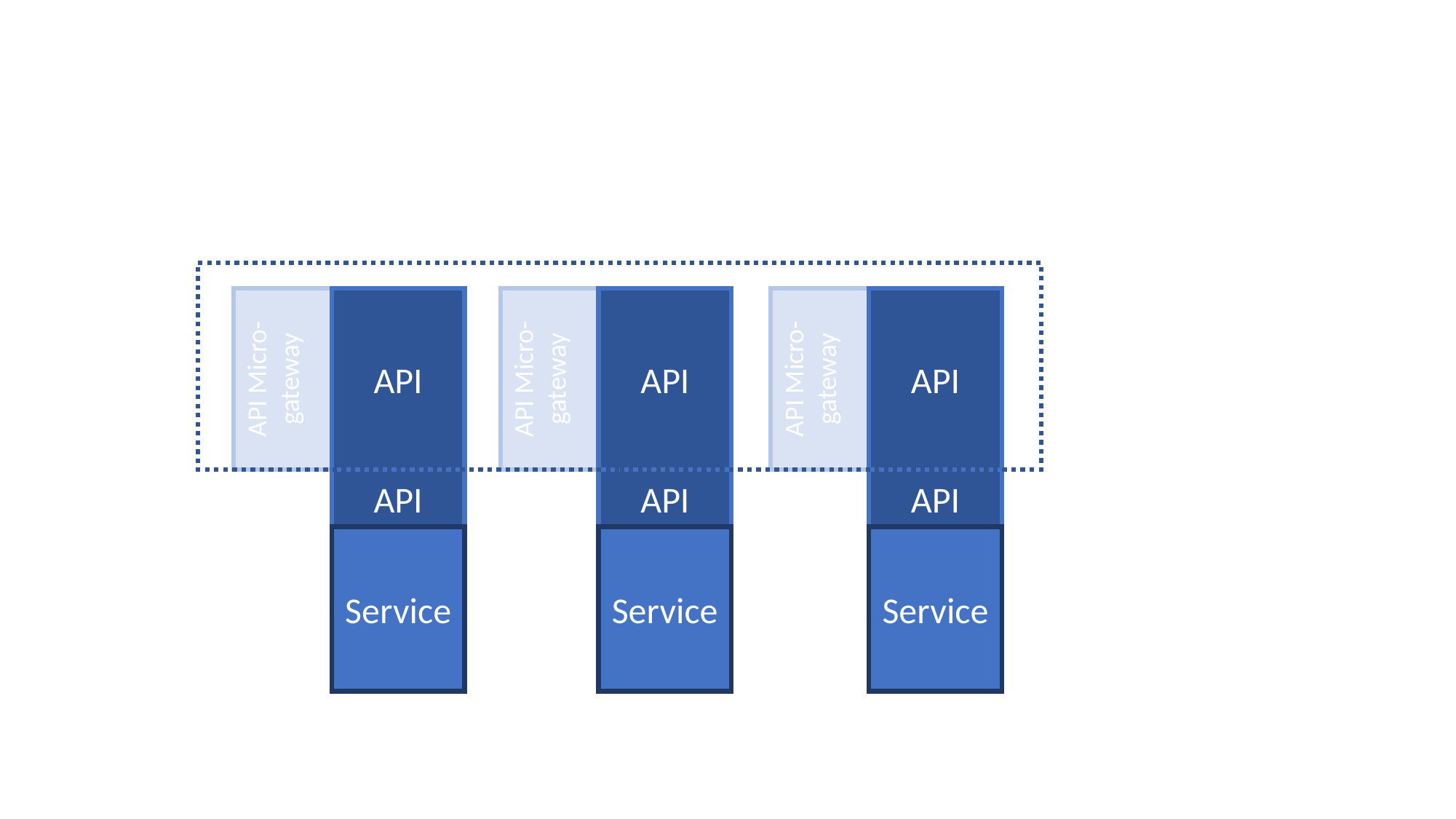

API
API
API
API Micro-
gateway
API Micro-
gateway
API Micro-
gateway
API
API
API
Service
Service
Service